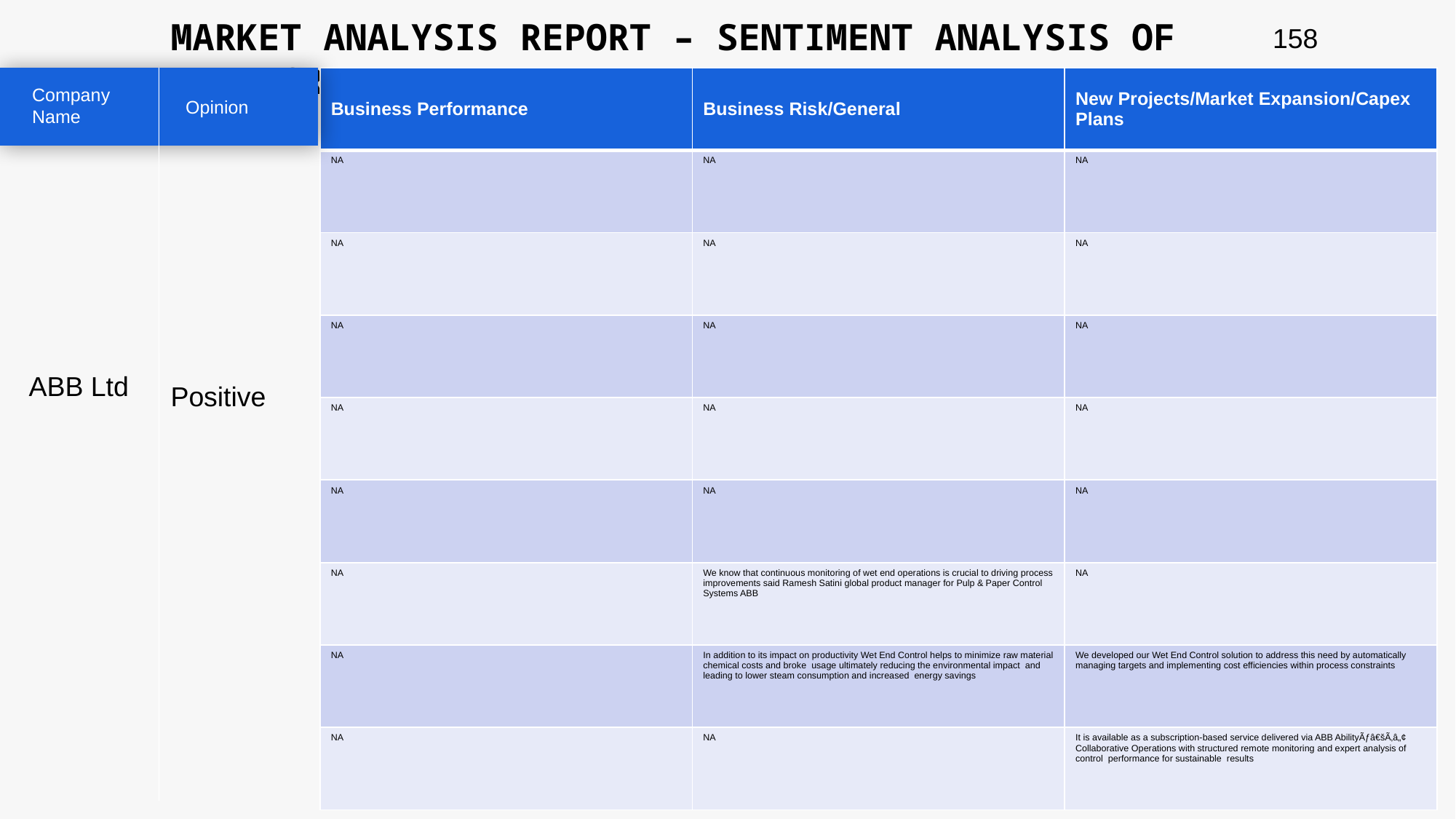

MARKET ANALYSIS REPORT – SENTIMENT ANALYSIS OF PEER GROUP
158

| Business Performance | Business Risk/General | New Projects/Market Expansion/Capex Plans |
| --- | --- | --- |
| NA | NA | NA |
| NA | NA | NA |
| NA | NA | NA |
| NA | NA | NA |
| NA | NA | NA |
| NA | We know that continuous monitoring of wet end operations is crucial to driving process improvements said Ramesh Satini global product manager for Pulp & Paper Control Systems ABB | NA |
| NA | In addition to its impact on productivity Wet End Control helps to minimize raw material chemical costs and broke usage ultimately reducing the environmental impact and leading to lower steam consumption and increased energy savings | We developed our Wet End Control solution to address this need by automatically managing targets and implementing cost efficiencies within process constraints |
| NA | NA | It is available as a subscription-based service delivered via ABB AbilityÃƒâ€šÃ‚â„¢ Collaborative Operations with structured remote monitoring and expert analysis of control performance for sustainable results |
Company Name
Opinion
ABB Ltd
Positive